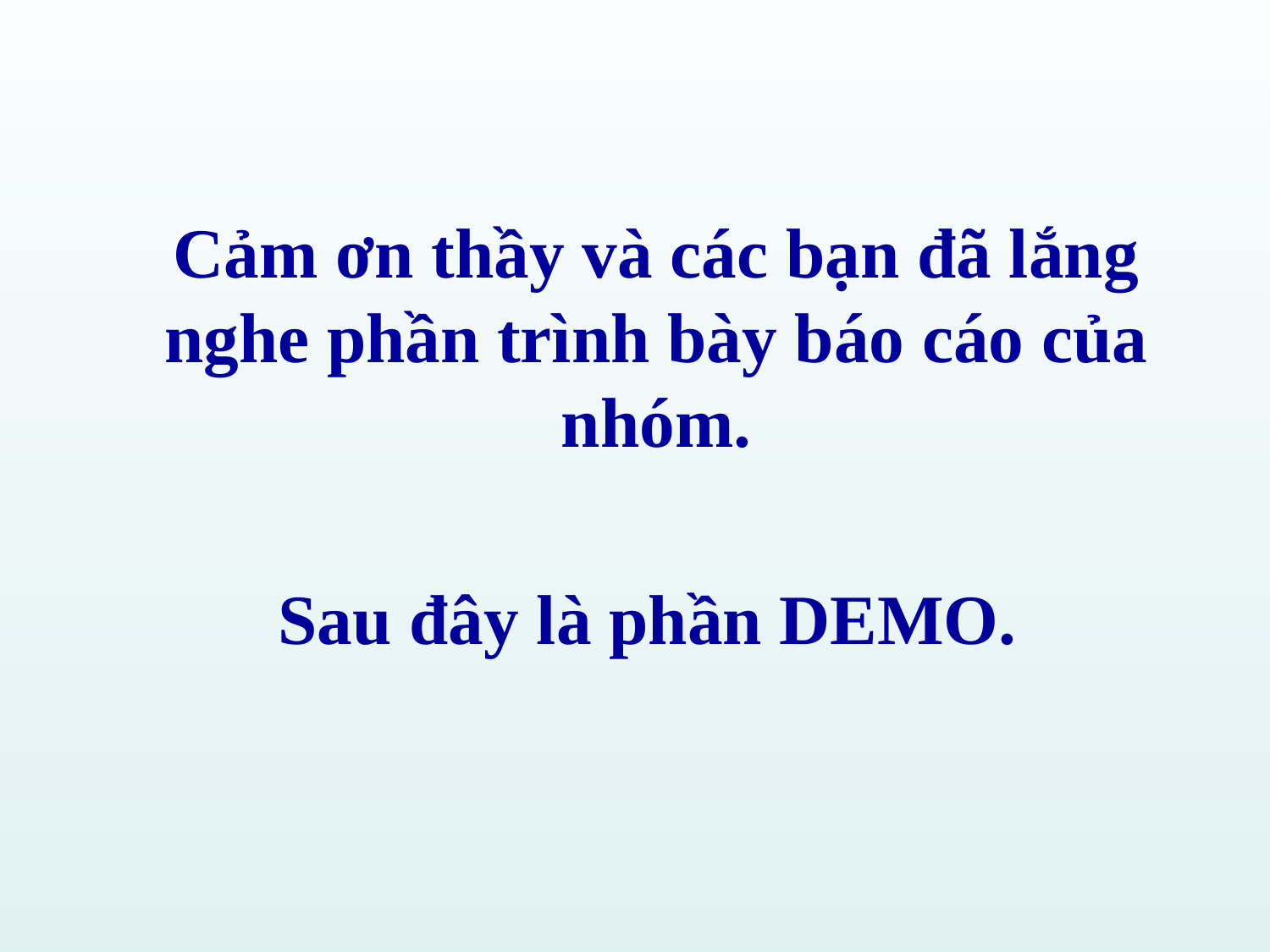

Cảm ơn thầy và các bạn đã lắng nghe phần trình bày báo cáo của nhóm.

Sau đây là phần DEMO.